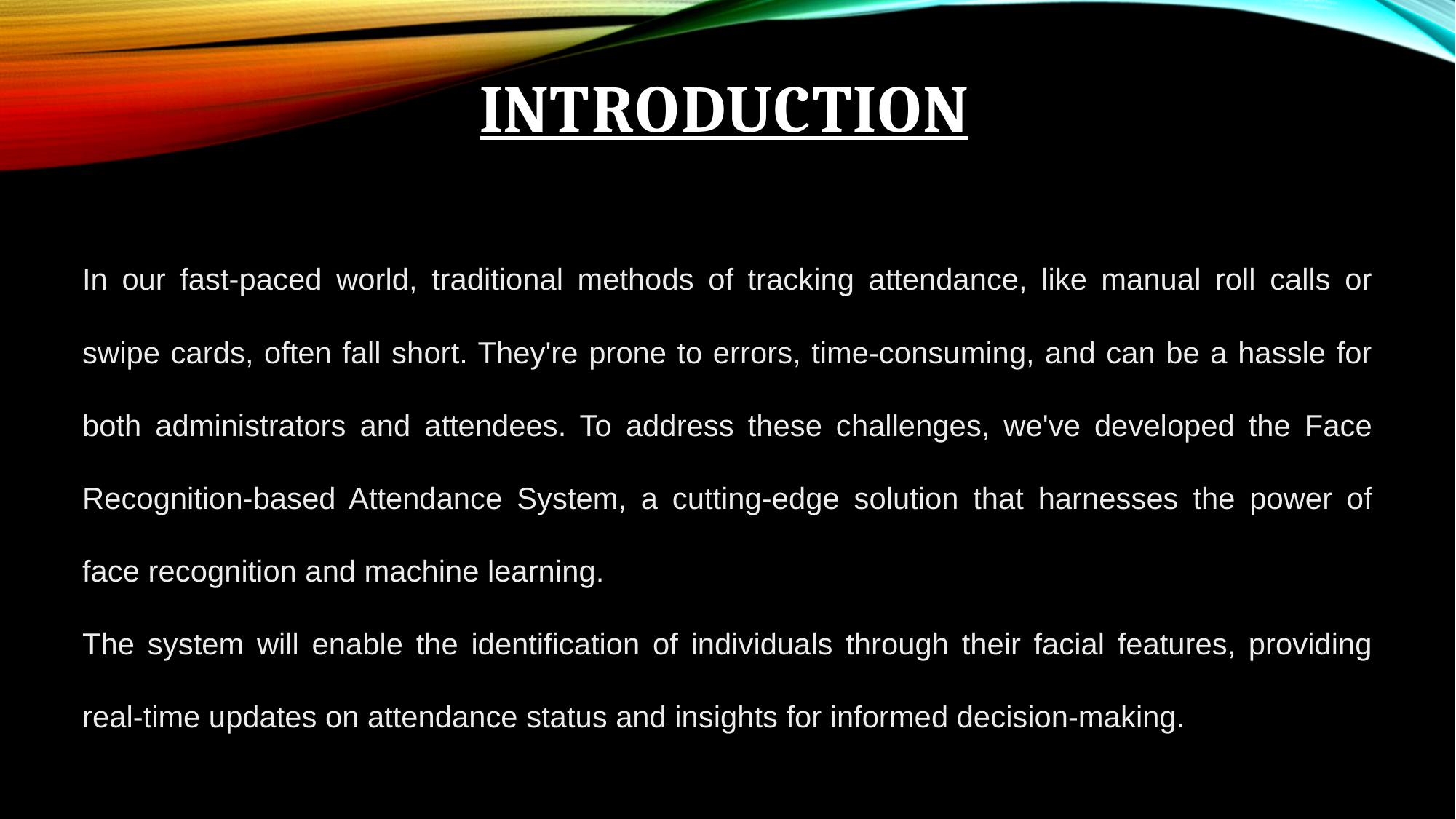

INTRODUCTION
In our fast-paced world, traditional methods of tracking attendance, like manual roll calls or swipe cards, often fall short. They're prone to errors, time-consuming, and can be a hassle for both administrators and attendees. To address these challenges, we've developed the Face Recognition-based Attendance System, a cutting-edge solution that harnesses the power of face recognition and machine learning.
The system will enable the identification of individuals through their facial features, providing real-time updates on attendance status and insights for informed decision-making.